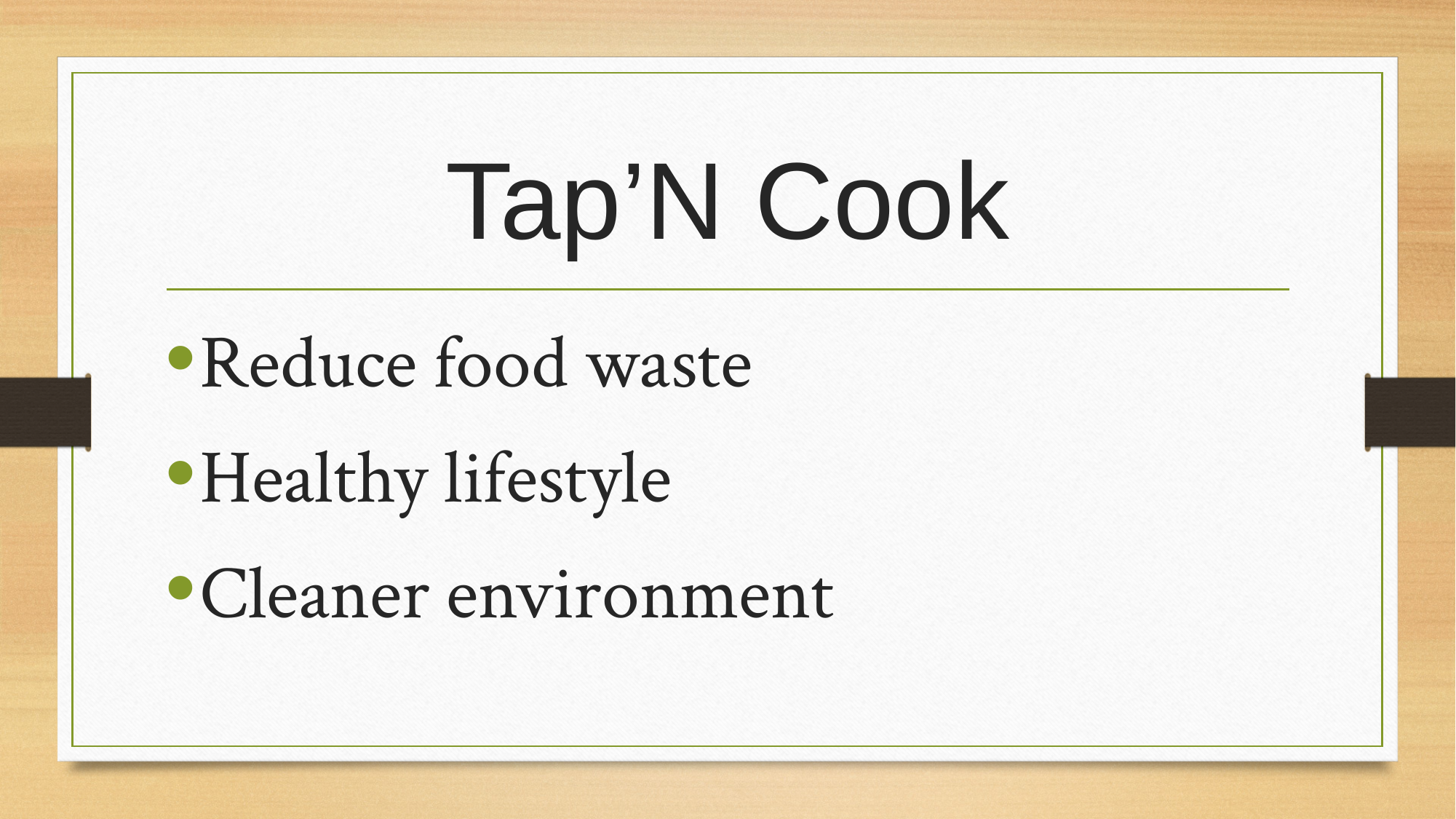

# Tap’N Cook
Reduce food waste
Healthy lifestyle
Cleaner environment